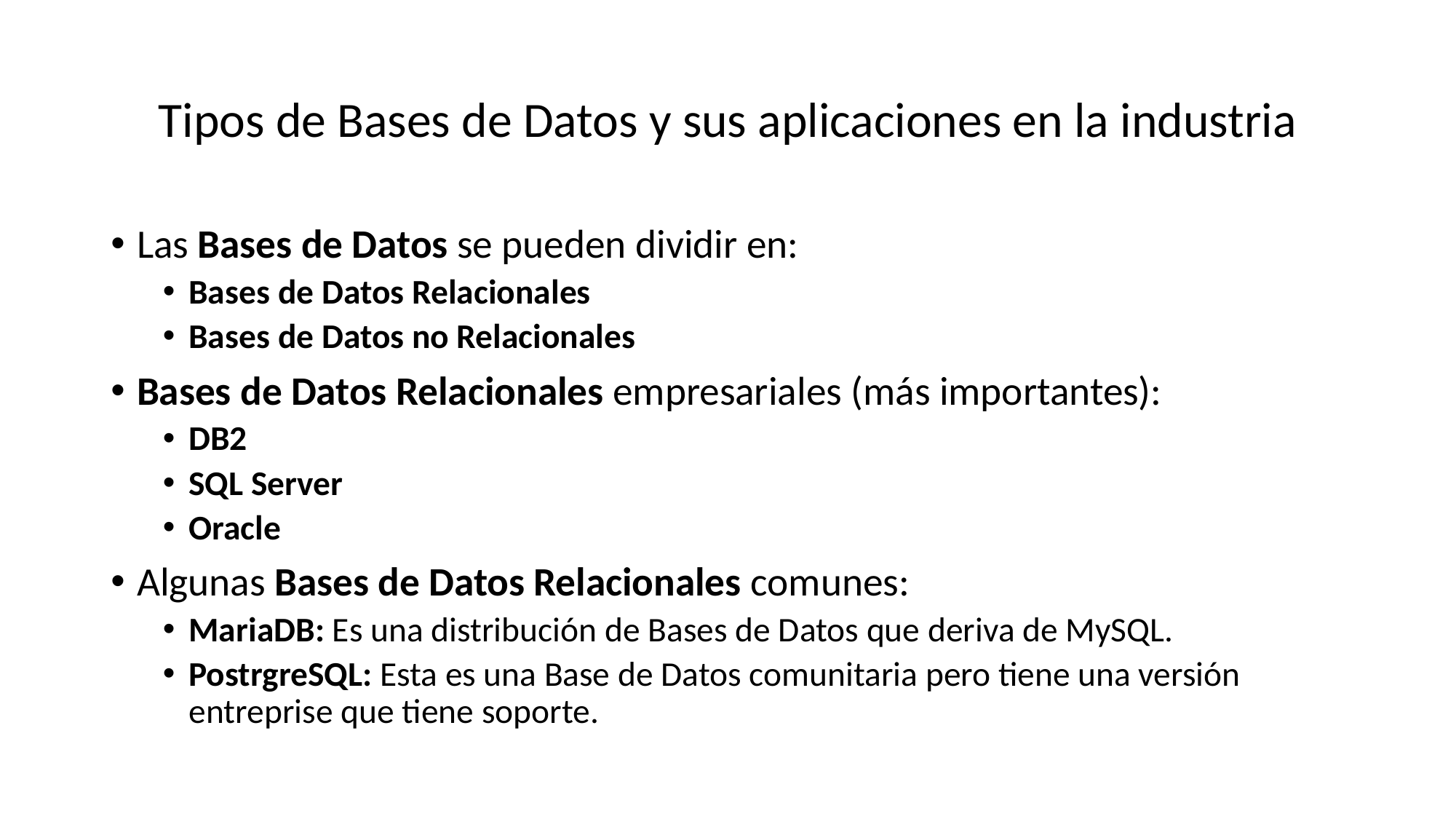

# Tipos de Bases de Datos y sus aplicaciones en la industria
Las Bases de Datos se pueden dividir en:
Bases de Datos Relacionales
Bases de Datos no Relacionales
Bases de Datos Relacionales empresariales (más importantes):
DB2
SQL Server
Oracle
Algunas Bases de Datos Relacionales comunes:
MariaDB: Es una distribución de Bases de Datos que deriva de MySQL.
PostrgreSQL: Esta es una Base de Datos comunitaria pero tiene una versión entreprise que tiene soporte.